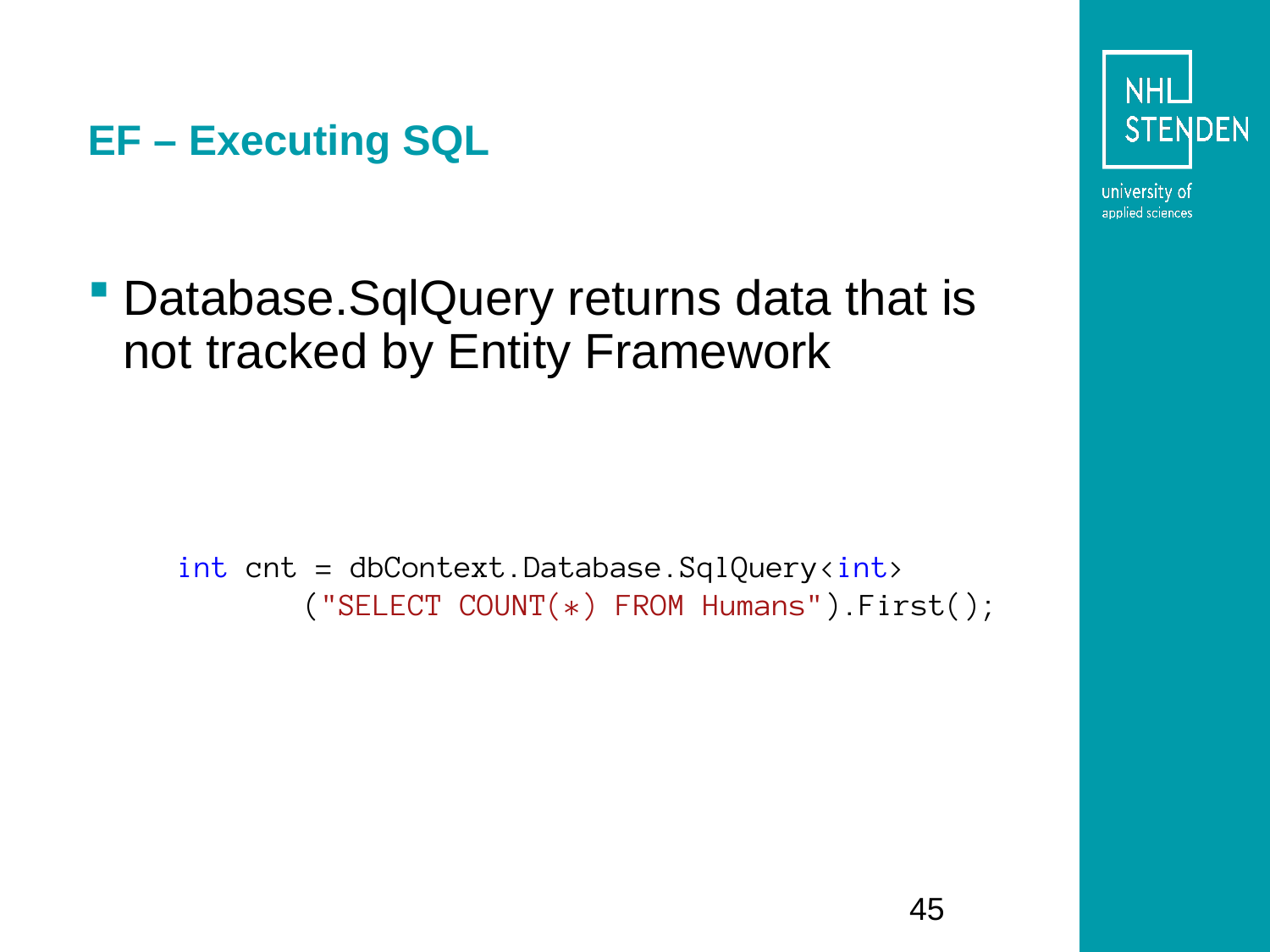

# EF – Executing SQL
Database.SqlQuery returns data that is not tracked by Entity Framework
int cnt = dbContext.Database.SqlQuery<int>
	("SELECT COUNT(*) FROM Humans").First();
45